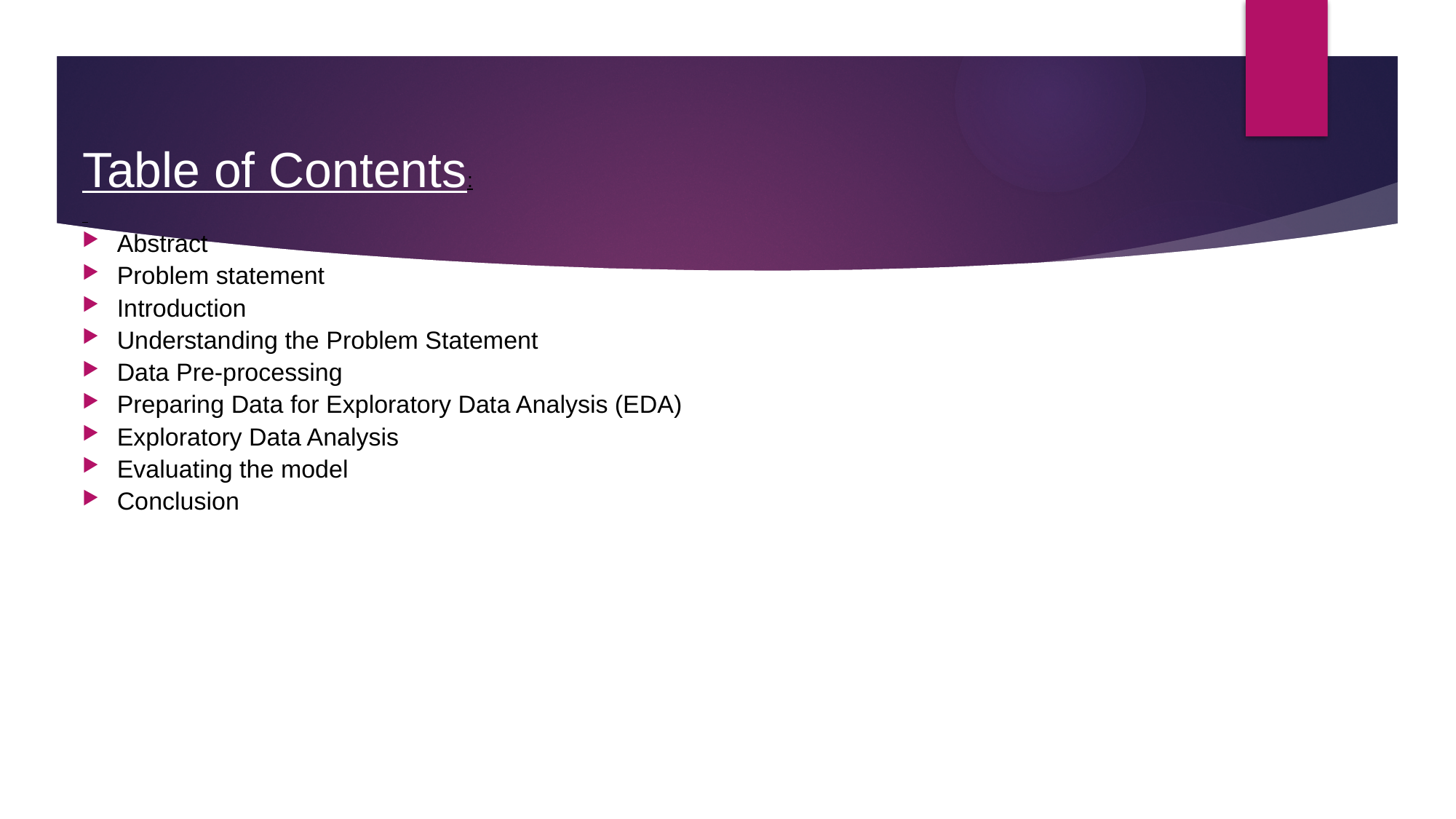

Table of Contents:

 Abstract
 Problem statement
 Introduction
 Understanding the Problem Statement
 Data Pre-processing
 Preparing Data for Exploratory Data Analysis (EDA)
 Exploratory Data Analysis
 Evaluating the model
 Conclusion